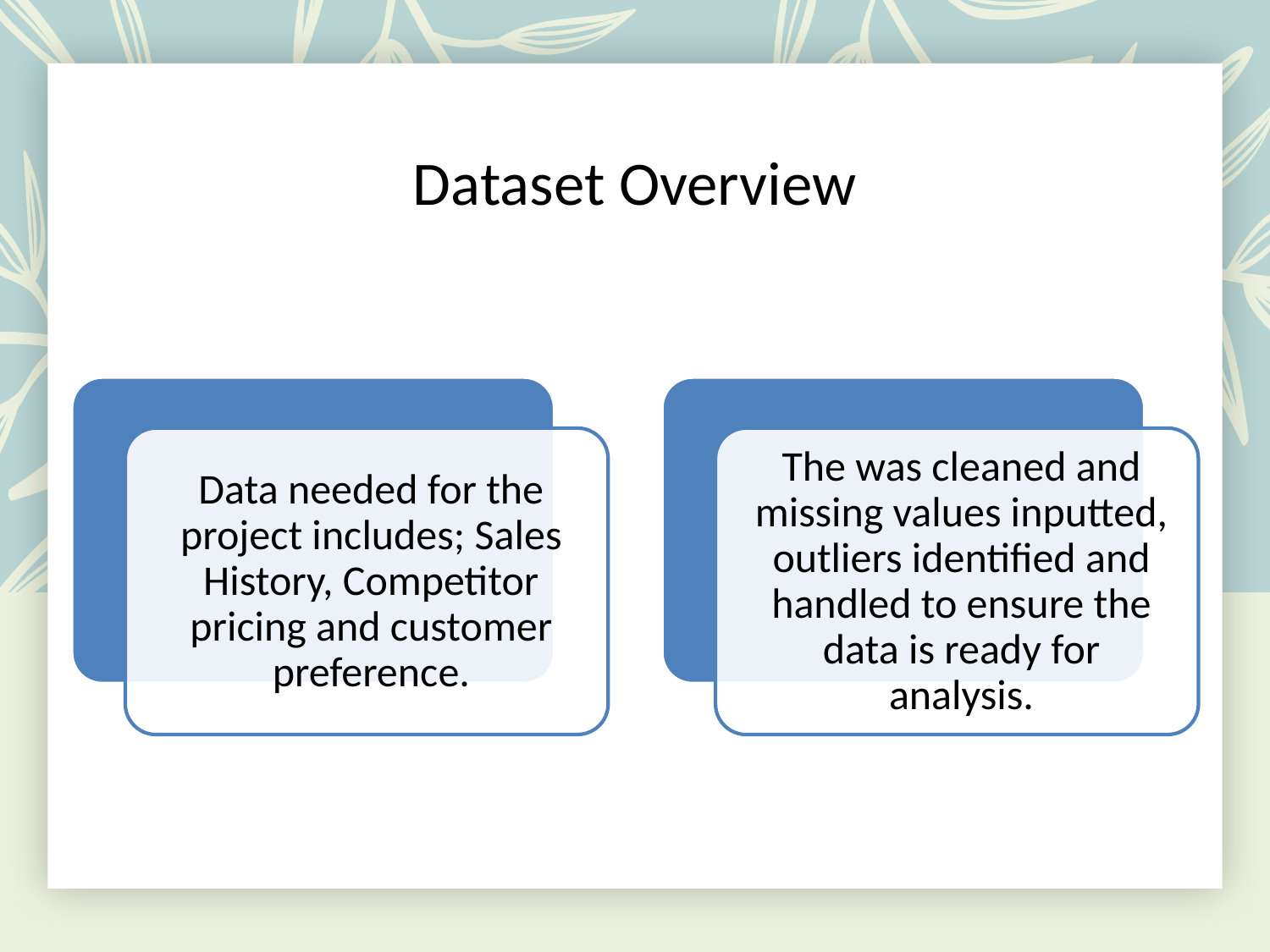

# Dataset Overview
Data needed for the project includes; Sales History, Competitor pricing and customer preference.
The was cleaned and missing values inputted, outliers identified and handled to ensure the data is ready for analysis.